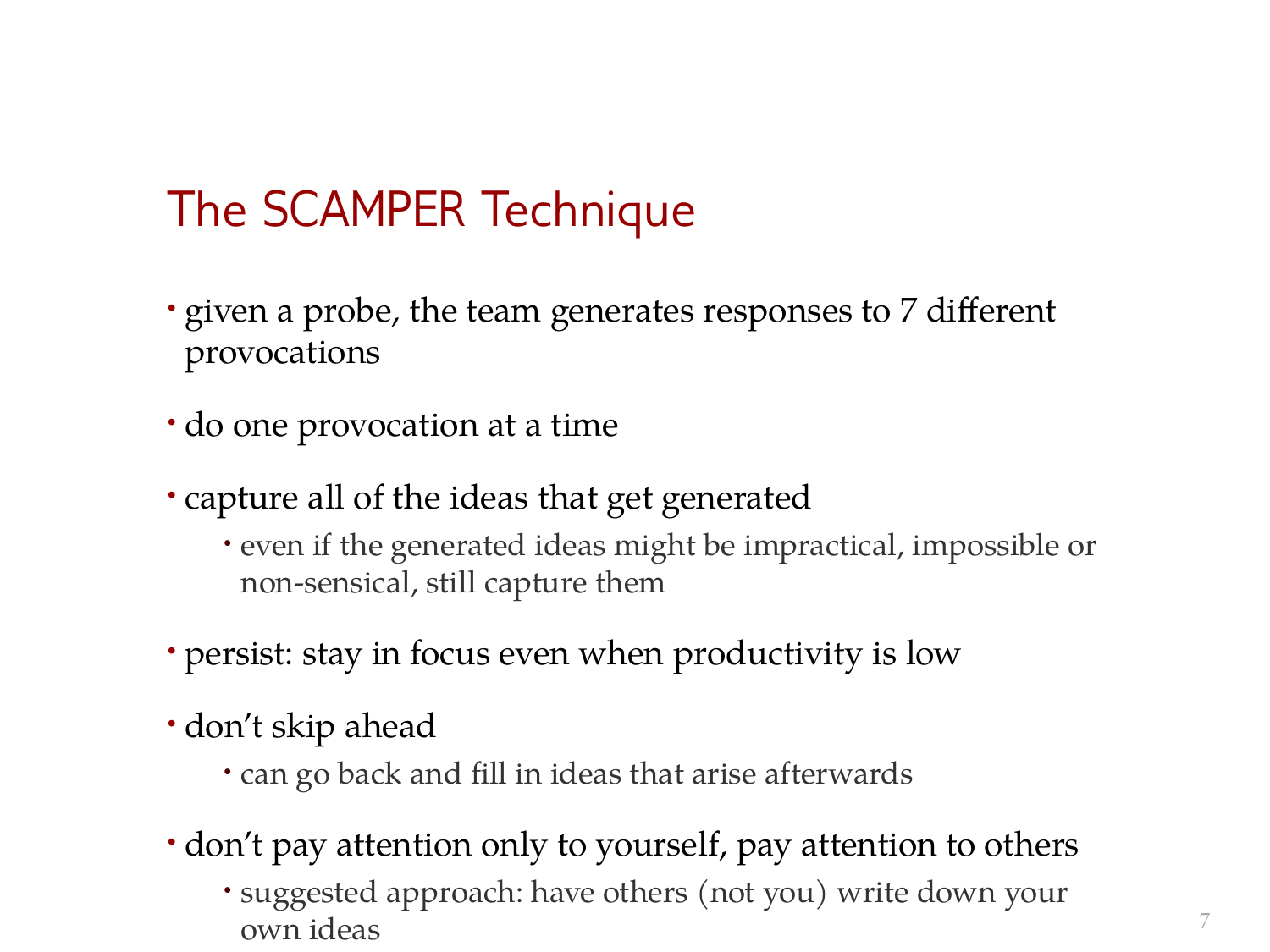

# The SCAMPER Technique
given a probe, the team generates responses to 7 different provocations
do one provocation at a time
capture all of the ideas that get generated
even if the generated ideas might be impractical, impossible or non-sensical, still capture them
persist: stay in focus even when productivity is low
don’t skip ahead
can go back and fill in ideas that arise afterwards
don’t pay attention only to yourself, pay attention to others
suggested approach: have others (not you) write down your own ideas
7